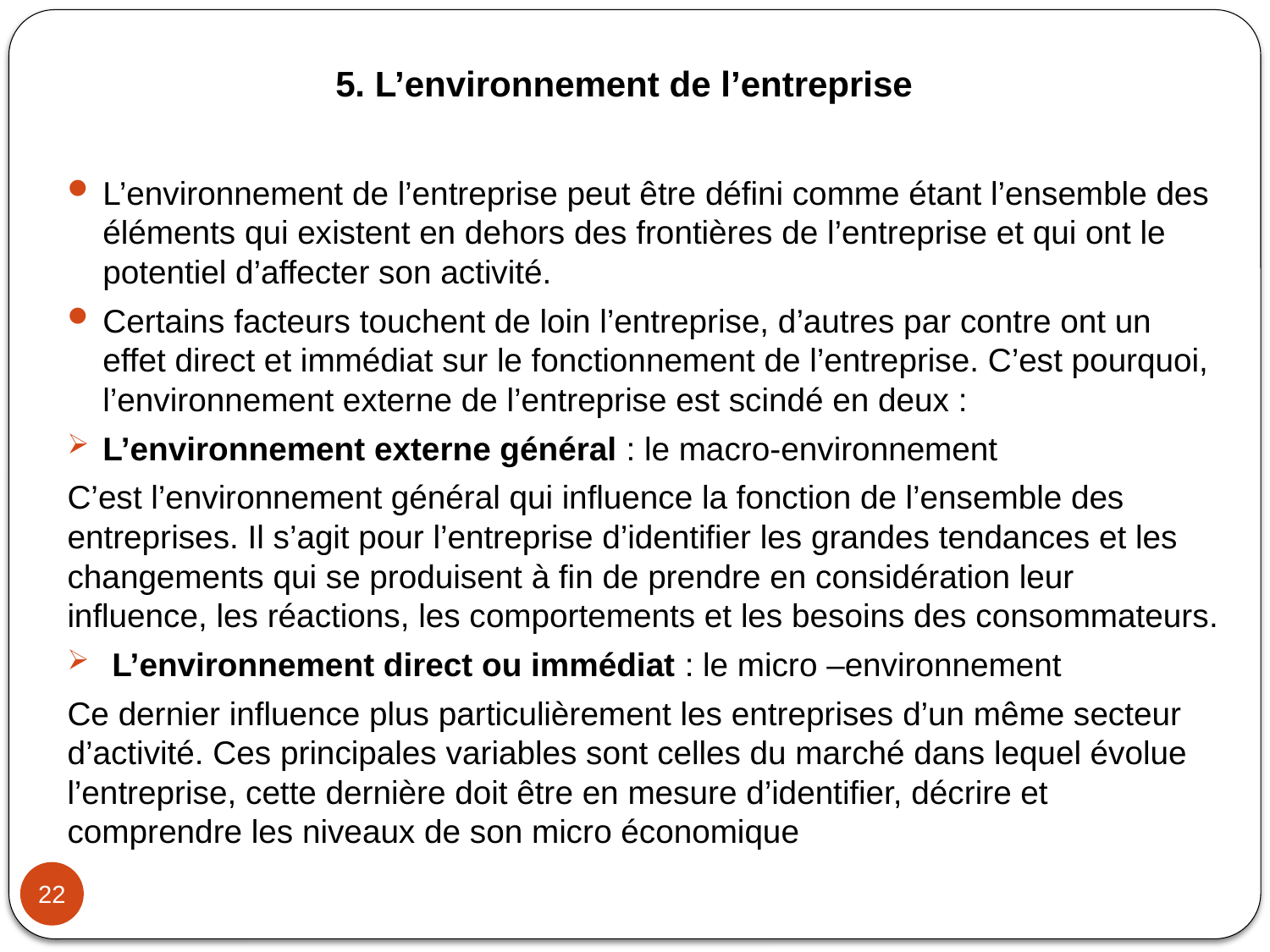

# 5. L’environnement de l’entreprise
L’environnement de l’entreprise peut être défini comme étant l’ensemble des éléments qui existent en dehors des frontières de l’entreprise et qui ont le potentiel d’affecter son activité.
Certains facteurs touchent de loin l’entreprise, d’autres par contre ont un effet direct et immédiat sur le fonctionnement de l’entreprise. C’est pourquoi, l’environnement externe de l’entreprise est scindé en deux :
L’environnement externe général : le macro-environnement
C’est l’environnement général qui influence la fonction de l’ensemble des entreprises. Il s’agit pour l’entreprise d’identifier les grandes tendances et les changements qui se produisent à fin de prendre en considération leur influence, les réactions, les comportements et les besoins des consommateurs.
 L’environnement direct ou immédiat : le micro –environnement
Ce dernier influence plus particulièrement les entreprises d’un même secteur d’activité. Ces principales variables sont celles du marché dans lequel évolue l’entreprise, cette dernière doit être en mesure d’identifier, décrire et comprendre les niveaux de son micro économique
22